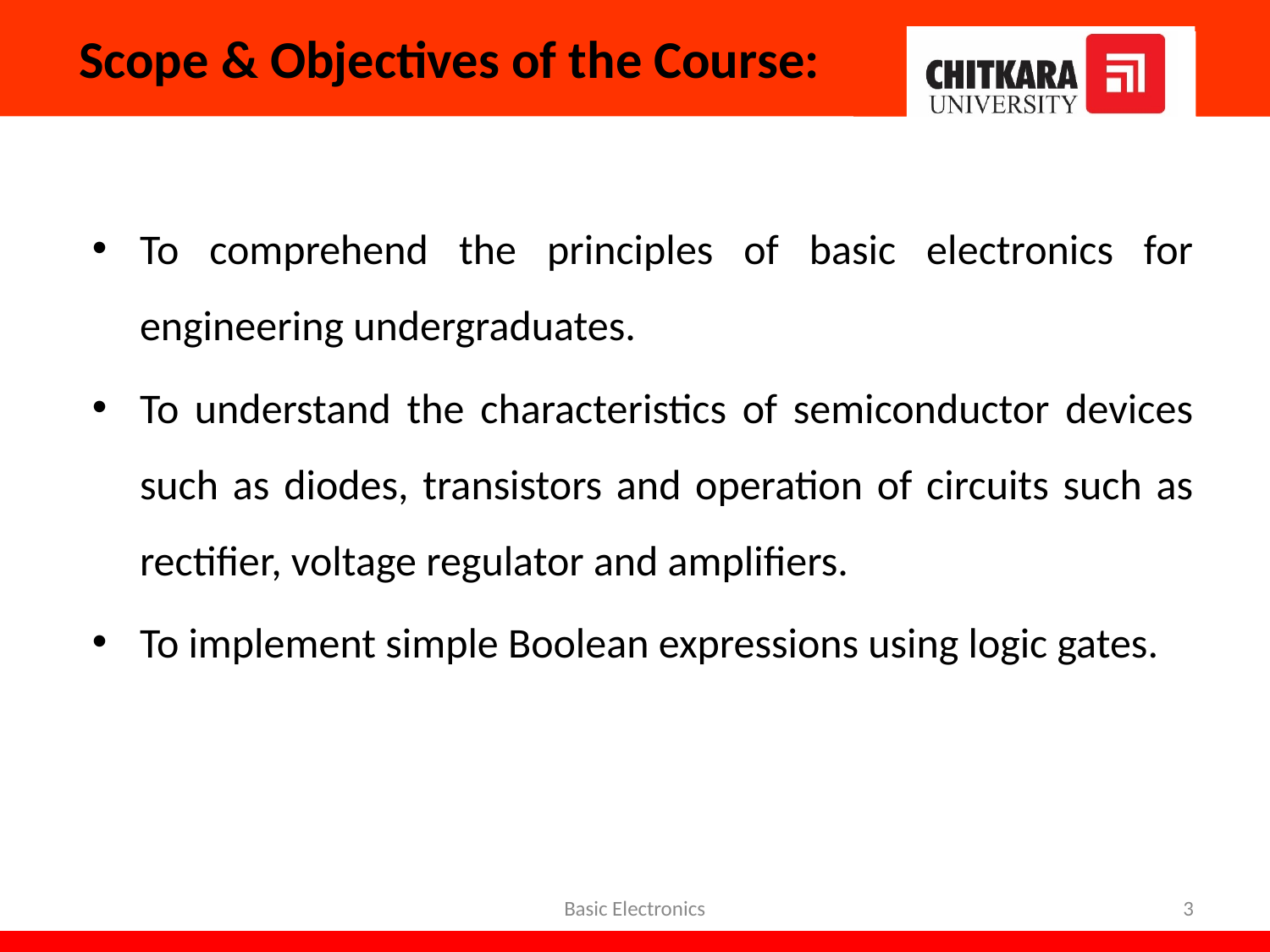

# Scope & Objectives of the Course:
To comprehend the principles of basic electronics for engineering undergraduates.
To understand the characteristics of semiconductor devices such as diodes, transistors and operation of circuits such as rectifier, voltage regulator and amplifiers.
To implement simple Boolean expressions using logic gates.

Basic Electronics
3